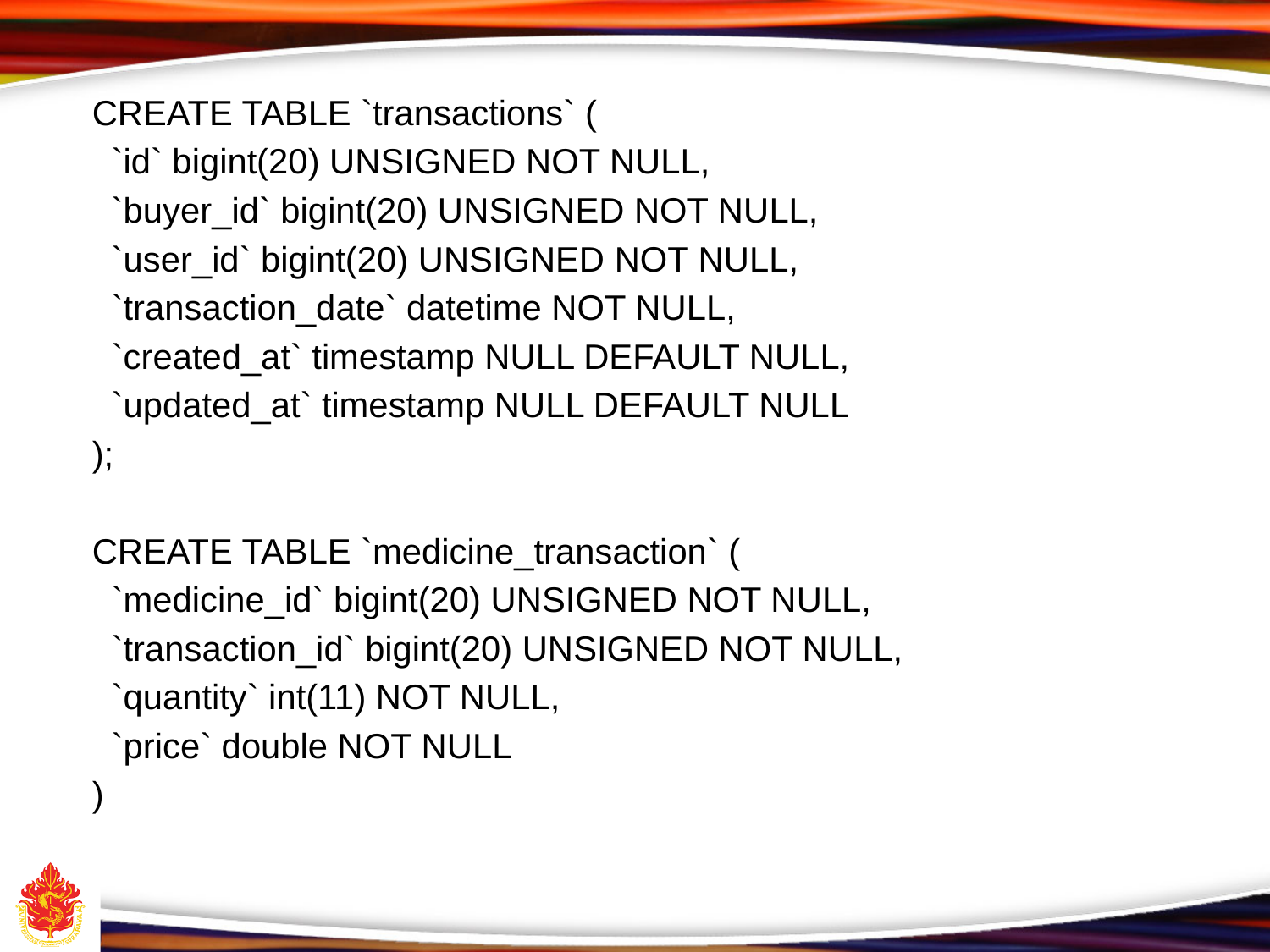

CREATE TABLE `transactions` (
  `id` bigint(20) UNSIGNED NOT NULL,
  `buyer_id` bigint(20) UNSIGNED NOT NULL,
  `user_id` bigint(20) UNSIGNED NOT NULL,
  `transaction_date` datetime NOT NULL,
  `created_at` timestamp NULL DEFAULT NULL,
  `updated_at` timestamp NULL DEFAULT NULL
);

CREATE TABLE `medicine_transaction` (
  `medicine_id` bigint(20) UNSIGNED NOT NULL,
  `transaction_id` bigint(20) UNSIGNED NOT NULL,
  `quantity` int(11) NOT NULL,
  `price` double NOT NULL
)